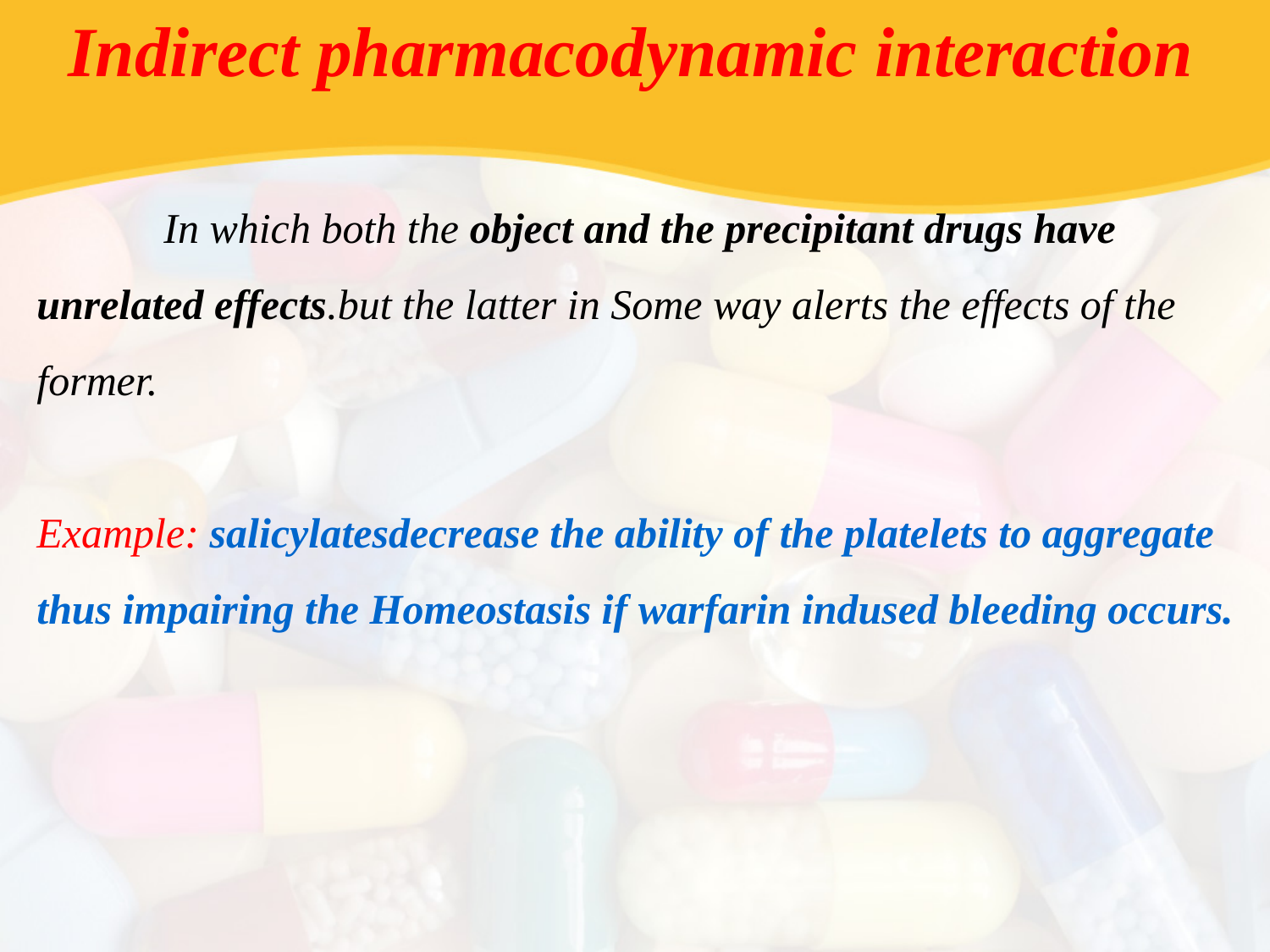

Indirect pharmacodynamic interaction

	In which both the object and the precipitant drugs have unrelated effects.but the latter in Some way alerts the effects of the former.

Example: salicylatesdecrease the ability of the platelets to aggregate thus impairing the Homeostasis if warfarin indused bleeding occurs.